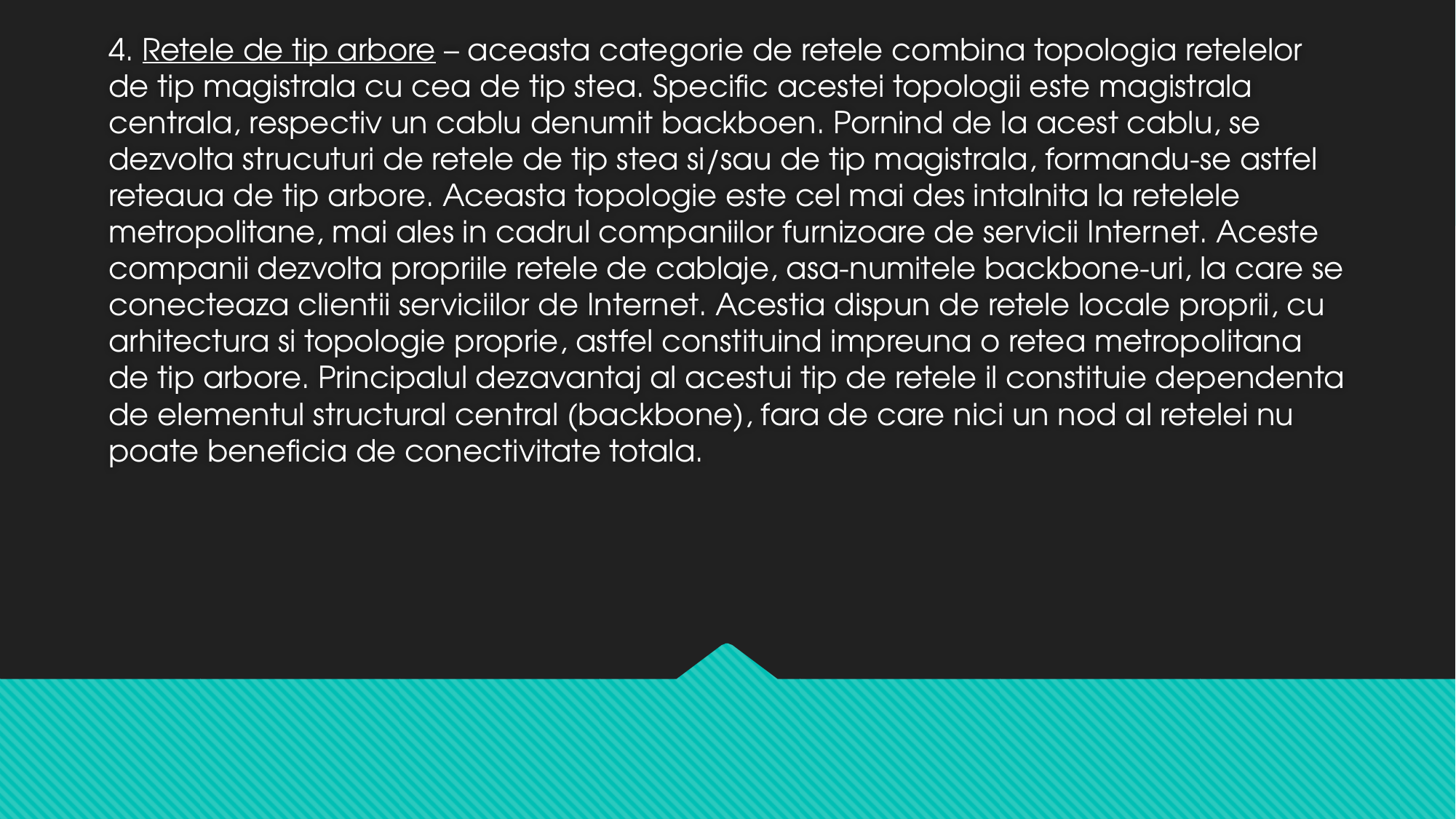

4. Retele de tip arbore – aceasta categorie de retele combina topologia retelelor de tip magistrala cu cea de tip stea. Specific acestei topologii este magistrala centrala, respectiv un cablu denumit backboen. Pornind de la acest cablu, se dezvolta strucuturi de retele de tip stea si/sau de tip magistrala, formandu-se astfel reteaua de tip arbore. Aceasta topologie este cel mai des intalnita la retelele metropolitane, mai ales in cadrul companiilor furnizoare de servicii Internet. Aceste companii dezvolta propriile retele de cablaje, asa-numitele backbone-uri, la care se conecteaza clientii serviciilor de Internet. Acestia dispun de retele locale proprii, cu arhitectura si topologie proprie, astfel constituind impreuna o retea metropolitana de tip arbore. Principalul dezavantaj al acestui tip de retele il constituie dependenta de elementul structural central (backbone), fara de care nici un nod al retelei nu poate beneficia de conectivitate totala.